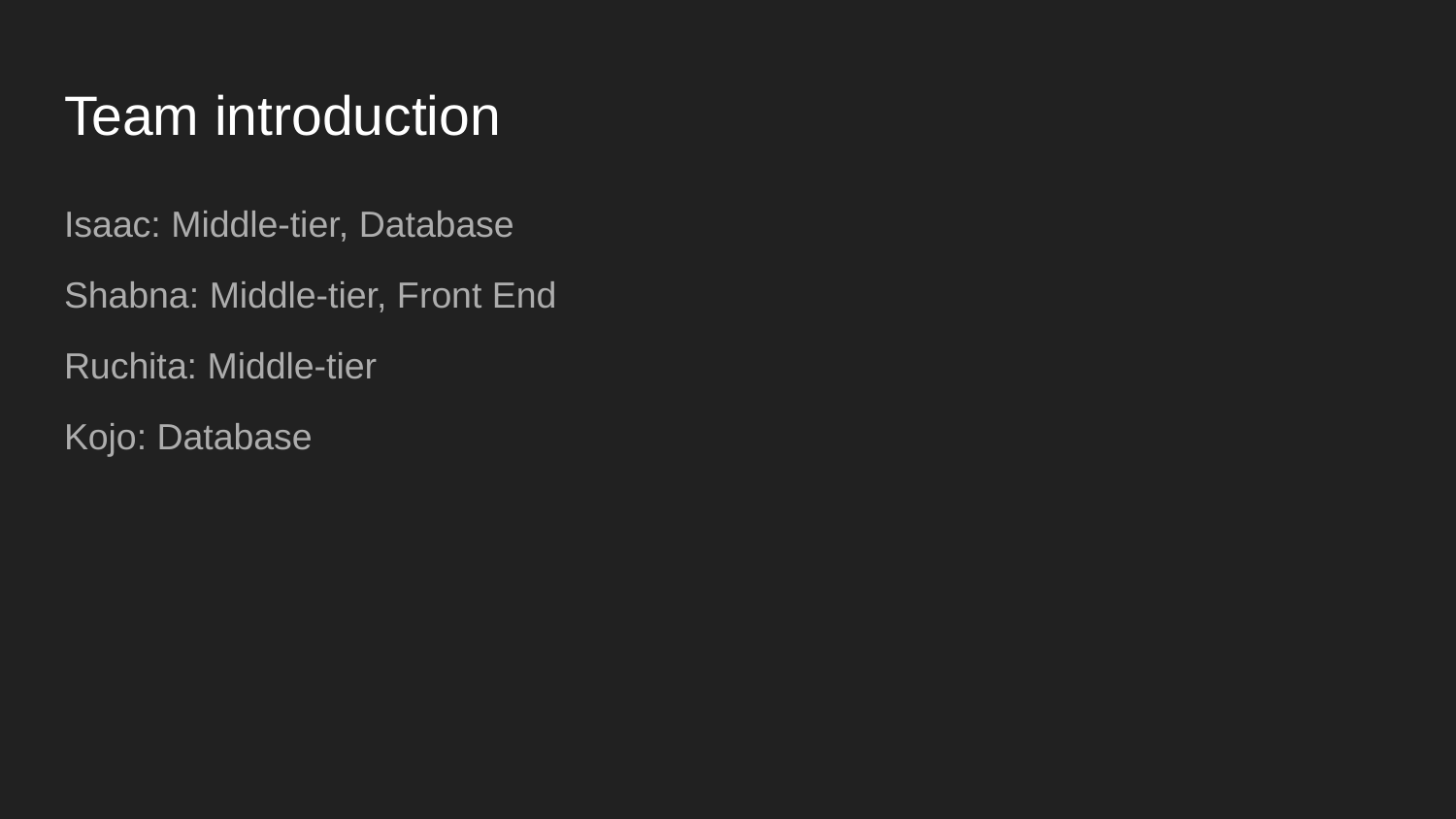

# Team introduction
Isaac: Middle-tier, Database
Shabna: Middle-tier, Front End
Ruchita: Middle-tier
Kojo: Database